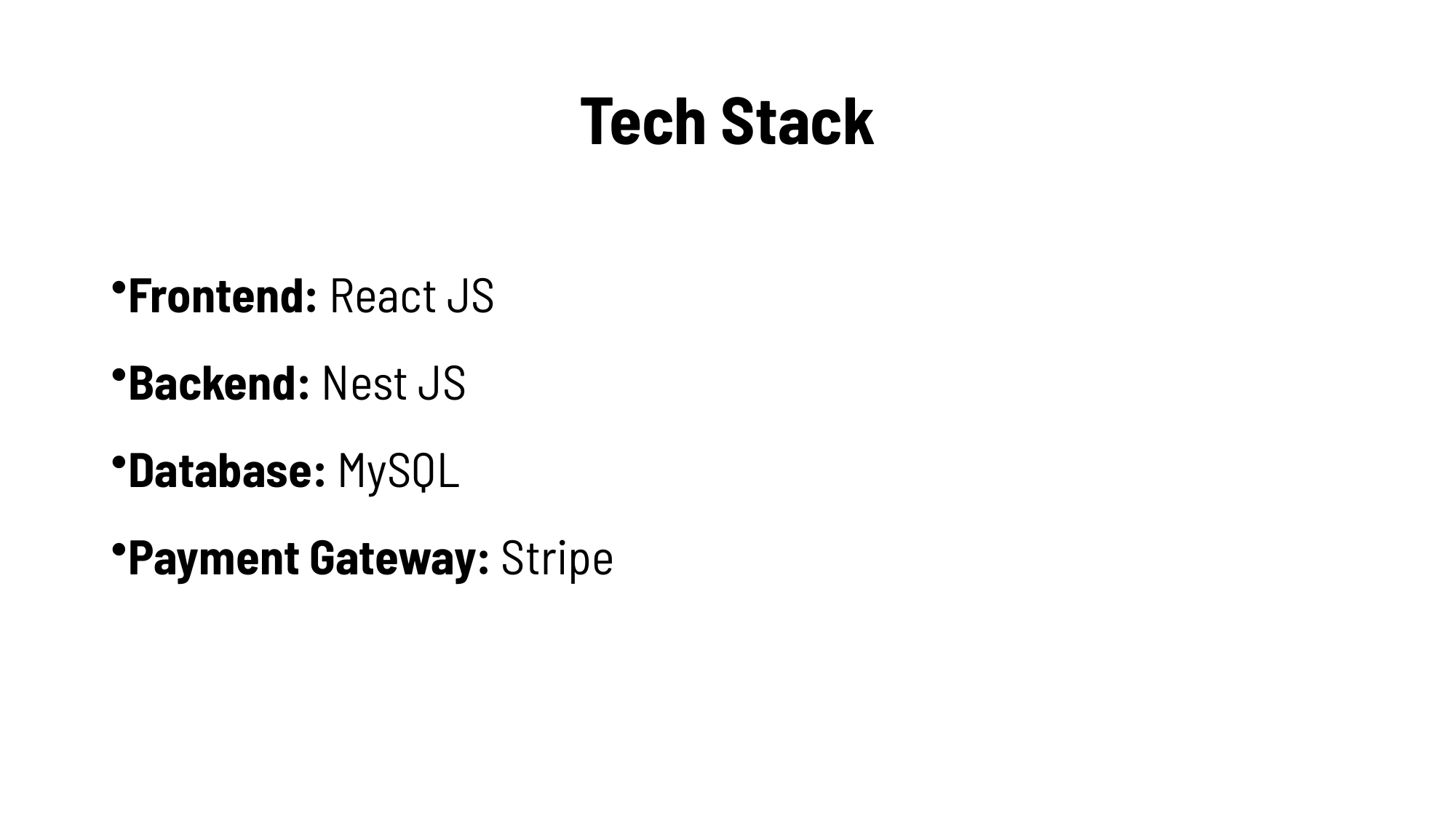

# Tech Stack
Frontend: React JS
Backend: Nest JS
Database: MySQL
Payment Gateway: Stripe